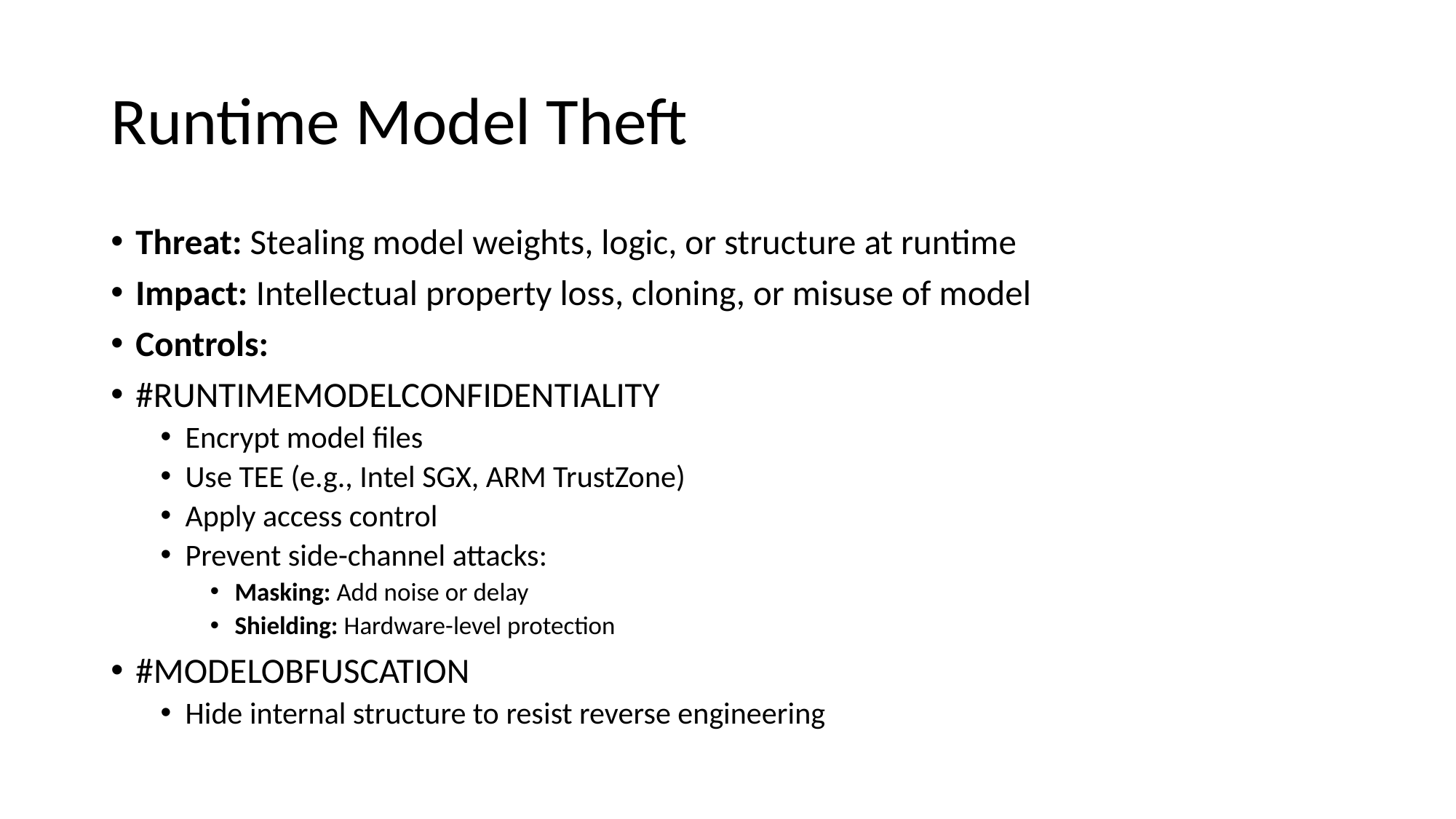

# Runtime Model Theft
Threat: Stealing model weights, logic, or structure at runtime
Impact: Intellectual property loss, cloning, or misuse of model
Controls:
#RUNTIMEMODELCONFIDENTIALITY
Encrypt model files
Use TEE (e.g., Intel SGX, ARM TrustZone)
Apply access control
Prevent side-channel attacks:
Masking: Add noise or delay
Shielding: Hardware-level protection
#MODELOBFUSCATION
Hide internal structure to resist reverse engineering